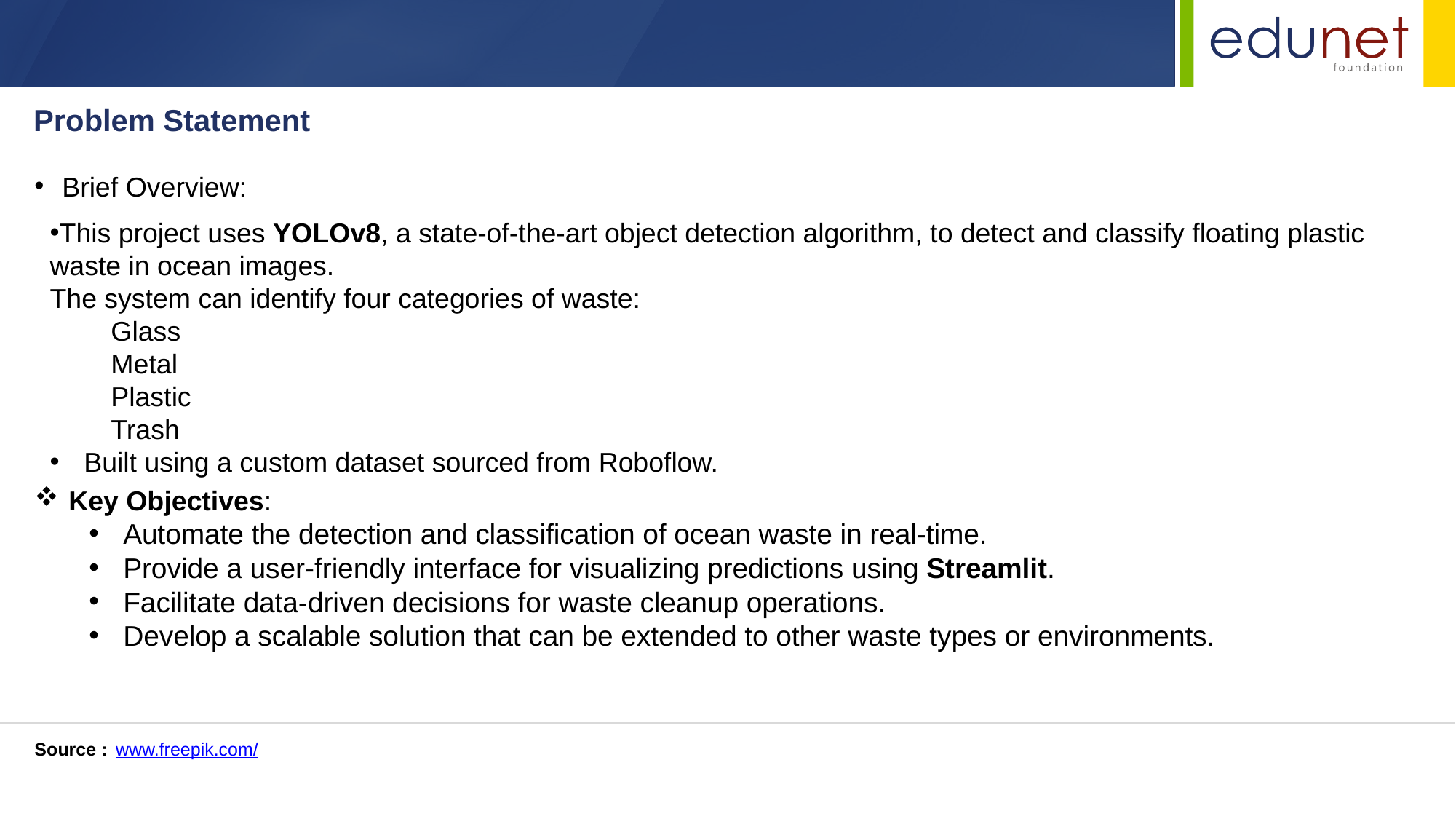

Problem Statement

This project uses YOLOv8, a state-of-the-art object detection algorithm, to detect and classify floating plastic   waste in ocean images.
The system can identify four categories of waste:
        Glass
        Metal
        Plastic
        Trash
Built using a custom dataset sourced from Roboflow.
Brief Overview:

Key Objectives:
Automate the detection and classification of ocean waste in real-time.
Provide a user-friendly interface for visualizing predictions using Streamlit.
Facilitate data-driven decisions for waste cleanup operations.
Develop a scalable solution that can be extended to other waste types or environments.

Source :
www.freepik.com/